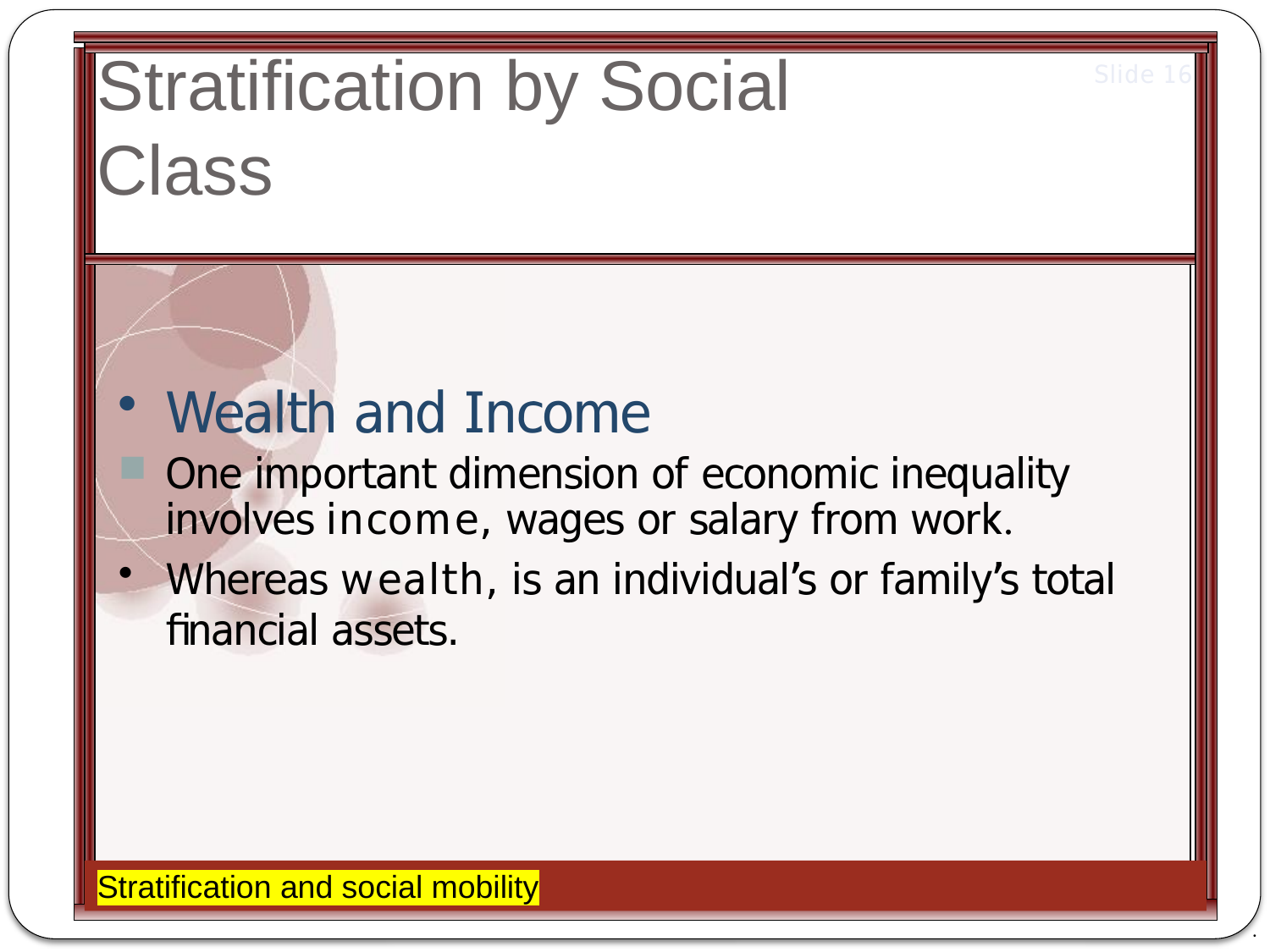

# Stratification by Social Class

Wealth and Income
One important dimension of economic inequality involves income, wages or salary from work.
Whereas wealth, is an individual’s or family’s total financial assets.
Stratification and social mobility
.